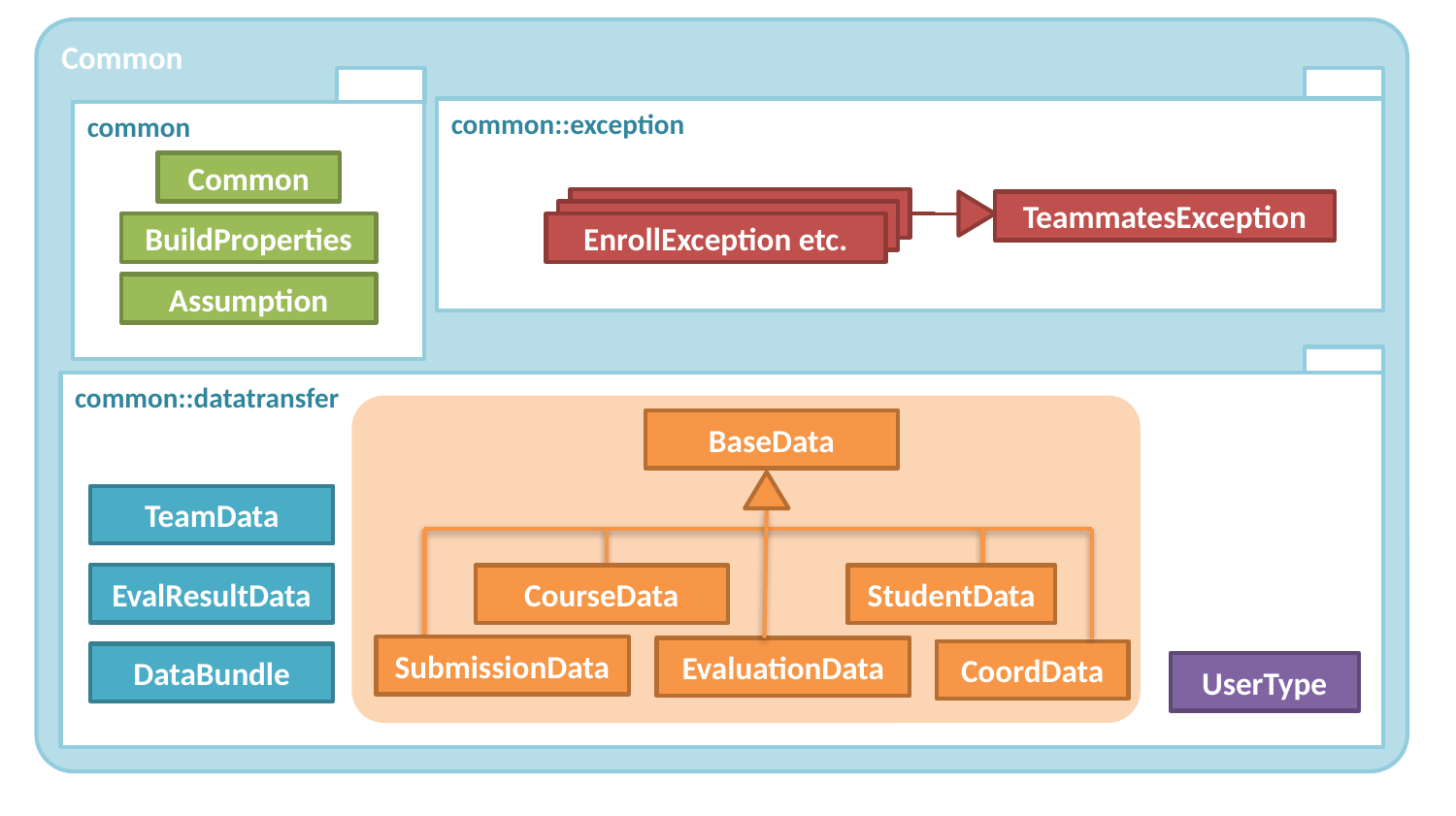

Common

common

common::exception
Common
EnrollException etc.
TeammatesException

EnrollException etc.
BuildProperties
EnrollException etc.
Assumption

common::datatransfer

BaseData

TeamData
EvalResultData
CourseData
StudentData
SubmissionData
EvaluationData
CoordData
DataBundle
UserType